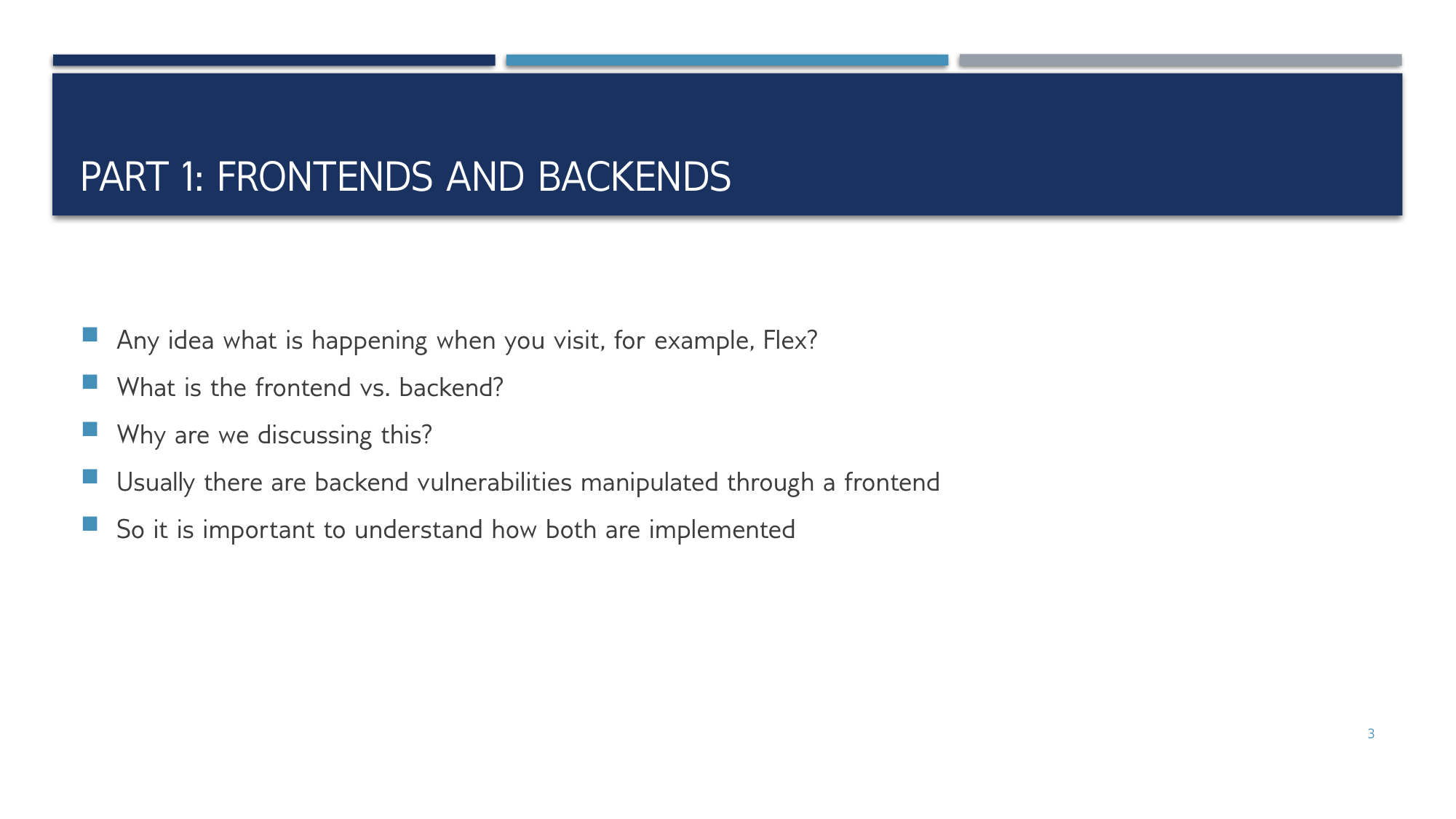

# Part 1: Frontends and backends
Any idea what is happening when you visit, for example, Flex?
What is the frontend vs. backend?
Why are we discussing this?
Usually there are backend vulnerabilities manipulated through a frontend
So it is important to understand how both are implemented

3